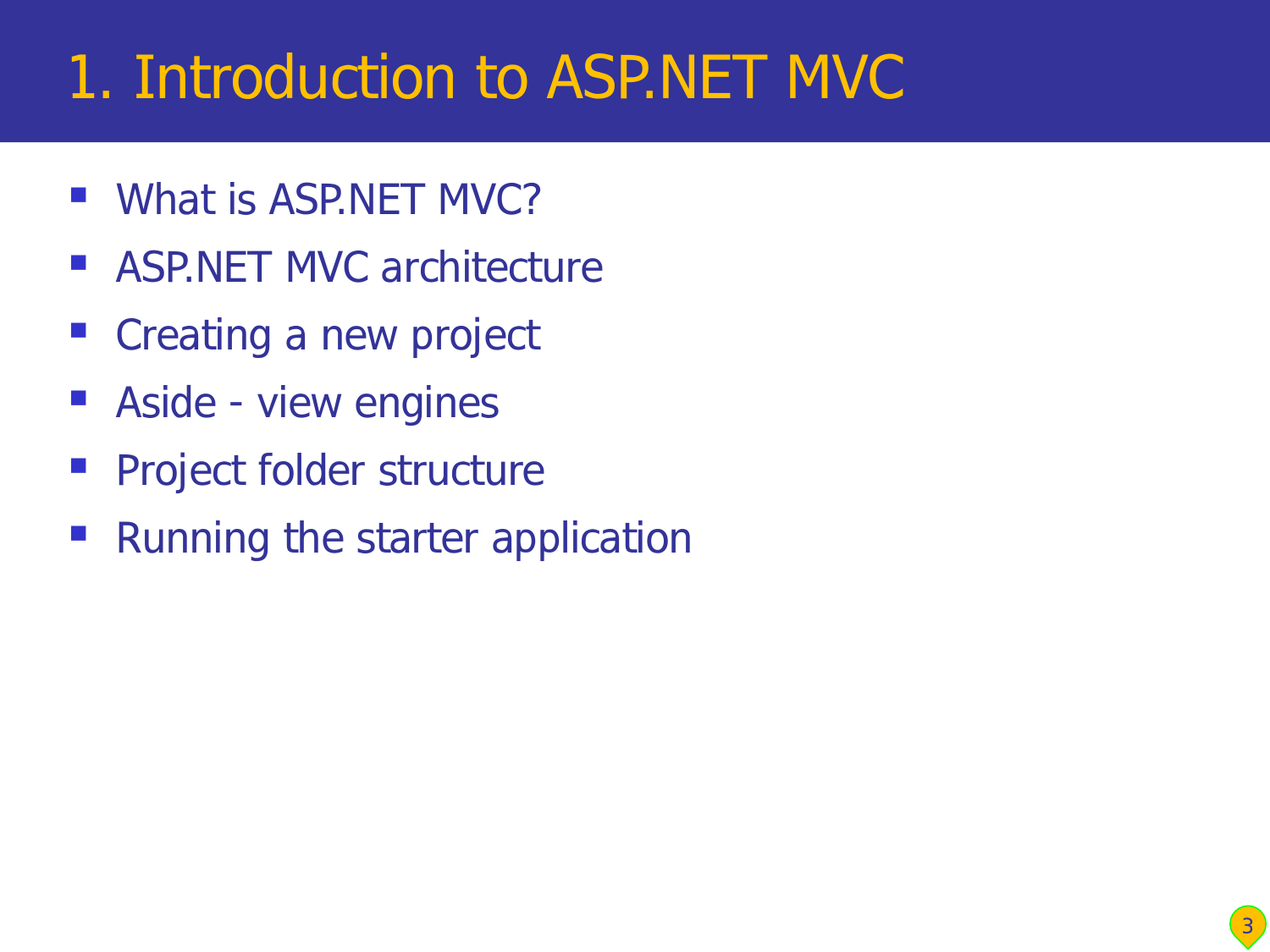

# 1. Introduction to ASP.NET MVC
What is ASP.NET MVC?
ASP.NET MVC architecture
Creating a new project
Aside - view engines
Project folder structure
Running the starter application
3